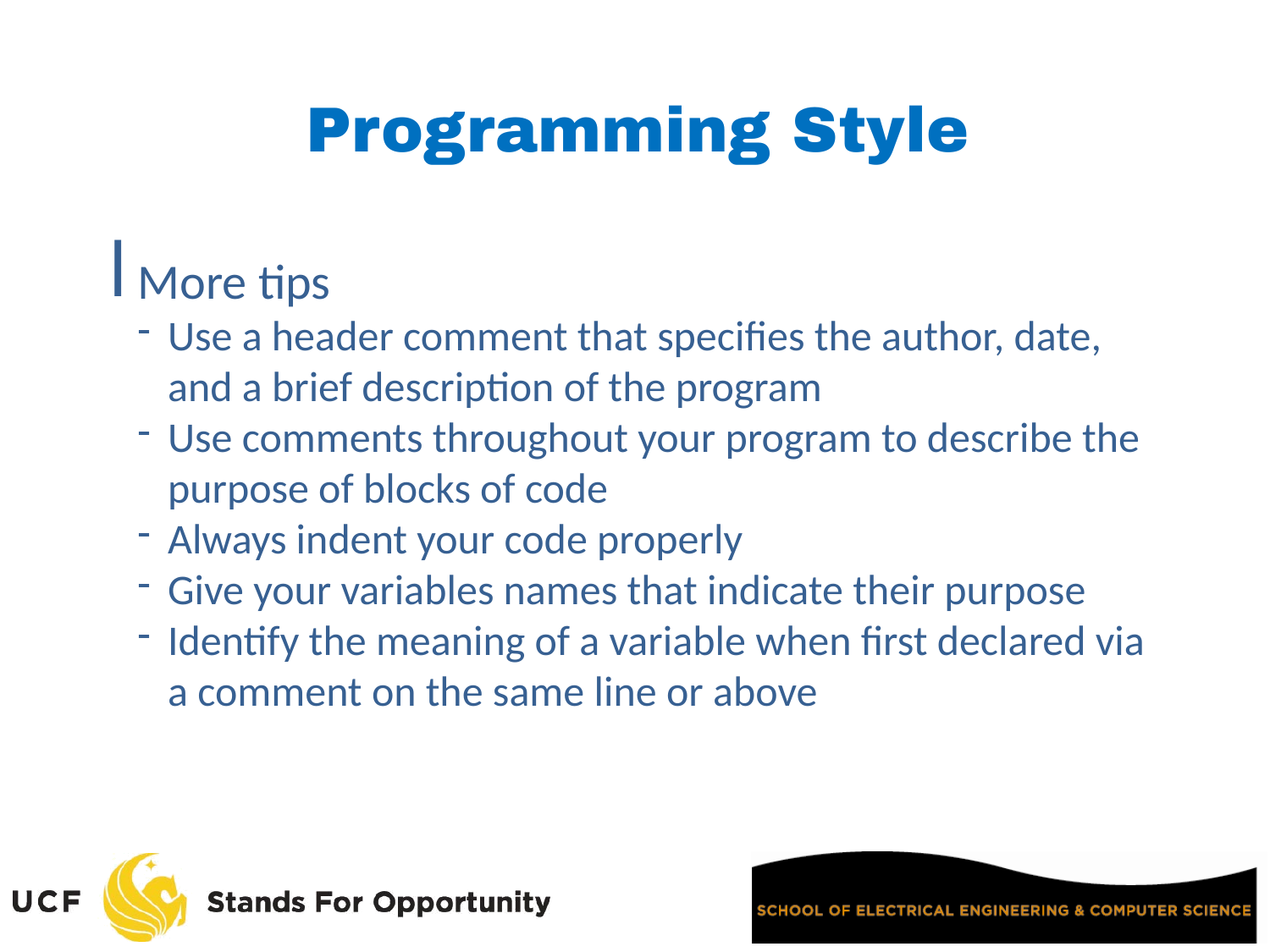

Programming Style
More tips
Use a header comment that specifies the author, date, and a brief description of the program
Use comments throughout your program to describe the purpose of blocks of code
Always indent your code properly
Give your variables names that indicate their purpose
Identify the meaning of a variable when first declared via a comment on the same line or above